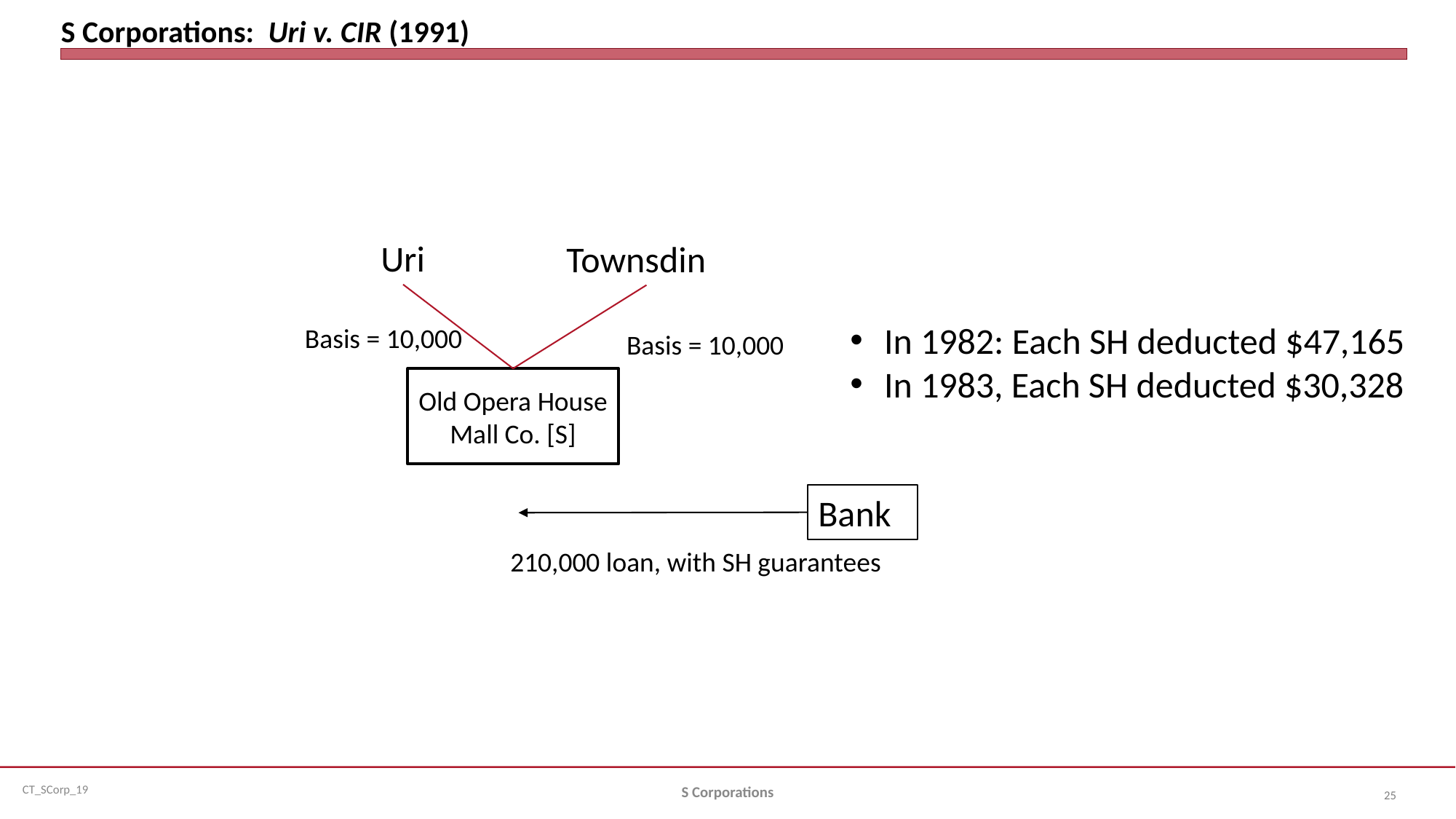

# S Corporations:  Uri v. CIR (1991)
Uri
Townsdin
In 1982: Each SH deducted $47,165
In 1983, Each SH deducted $30,328
Basis = 10,000
Basis = 10,000
Old Opera House Mall Co. [S]
Bank
210,000 loan, with SH guarantees
S Corporations
25